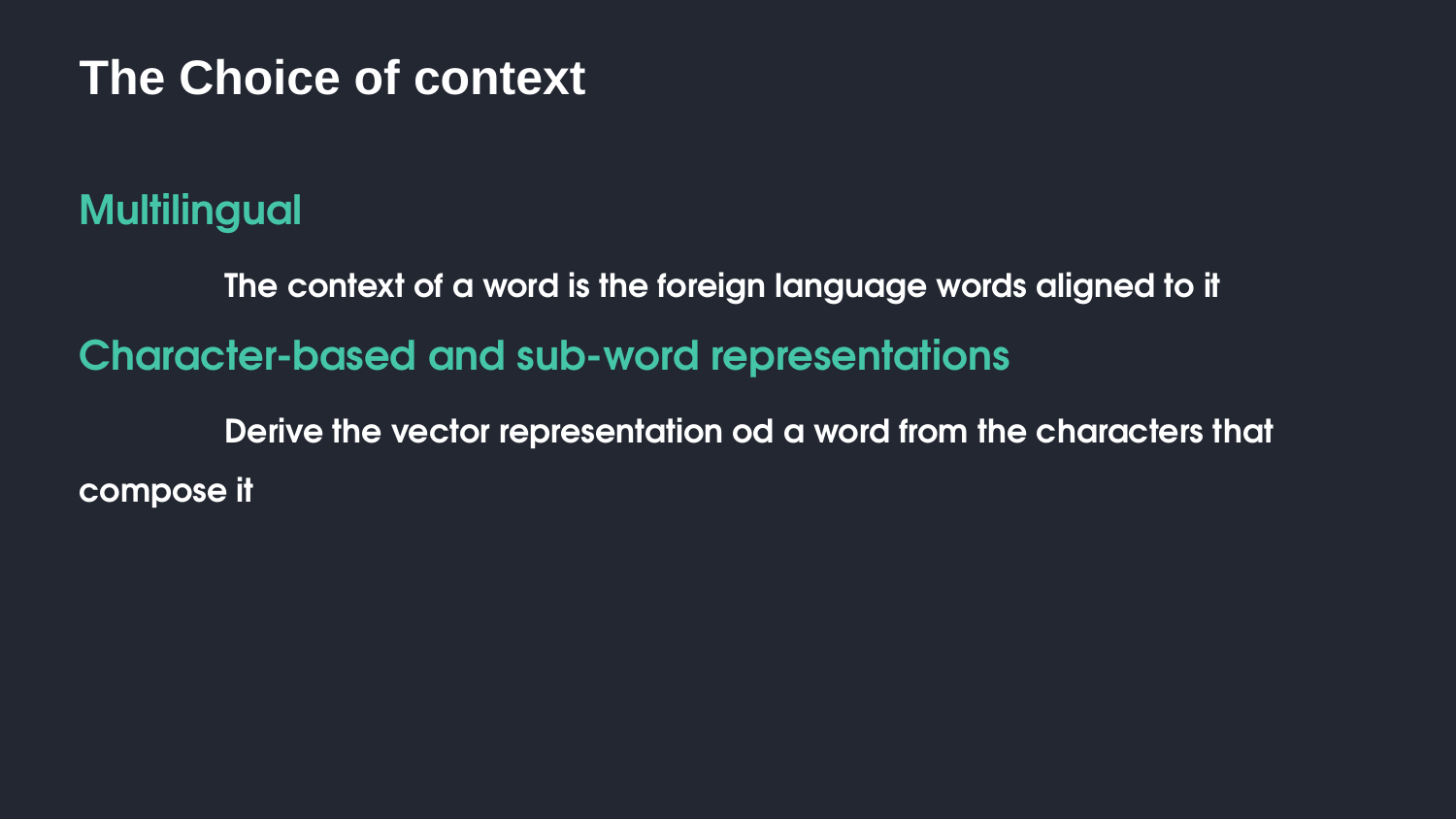

The Choice of context
Multilingual
	The context of a word is the foreign language words aligned to it
Character-based and sub-word representations
	Derive the vector representation od a word from the characters that compose it